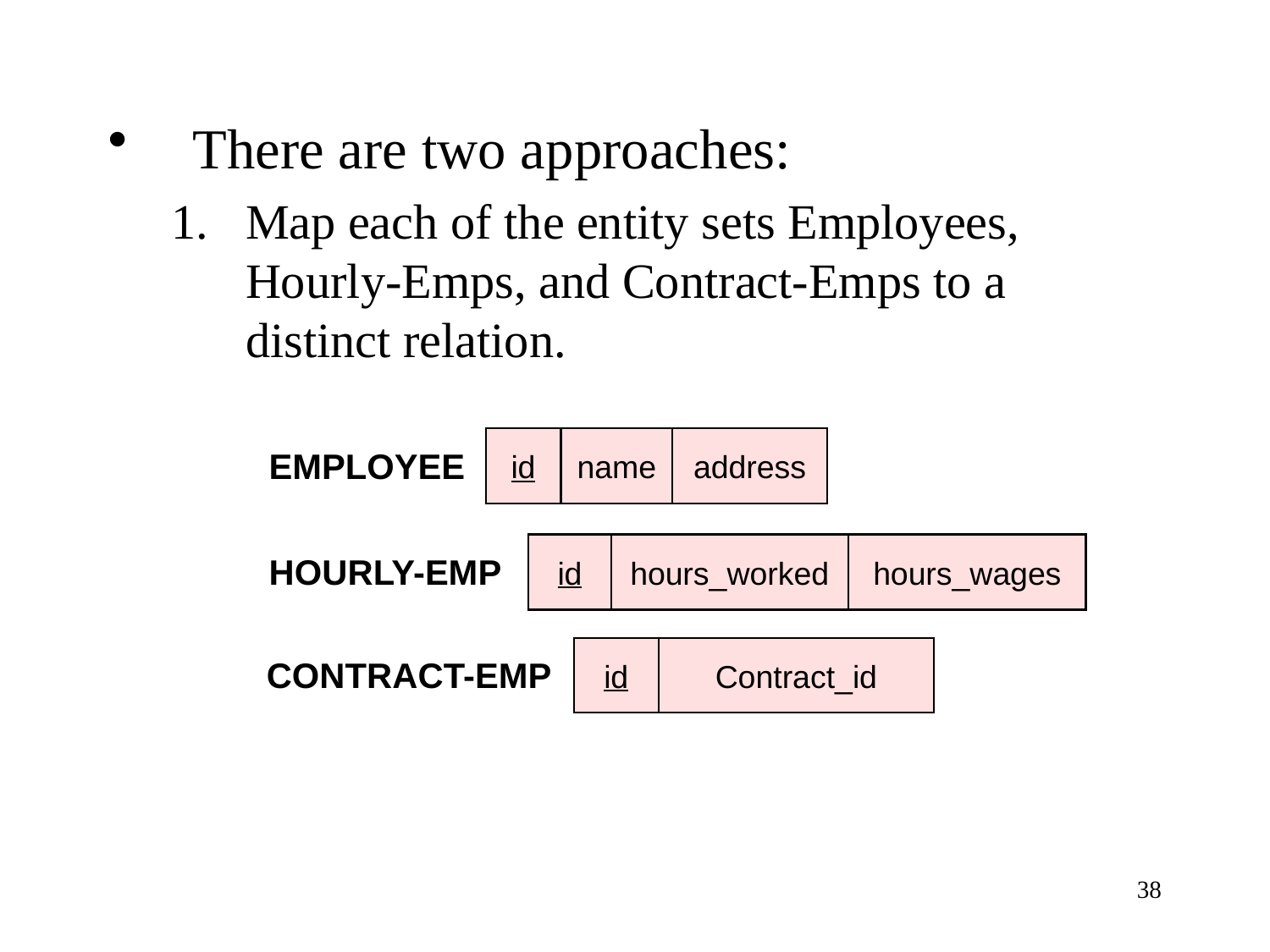

There are two approaches:
Map each of the entity sets Employees, Hourly-Emps, and Contract-Emps to a distinct relation.

EMPLOYEE
id
name
address
HOURLY-EMP
id
hours_worked
hours_wages
CONTRACT-EMP
id
Contract_id
38